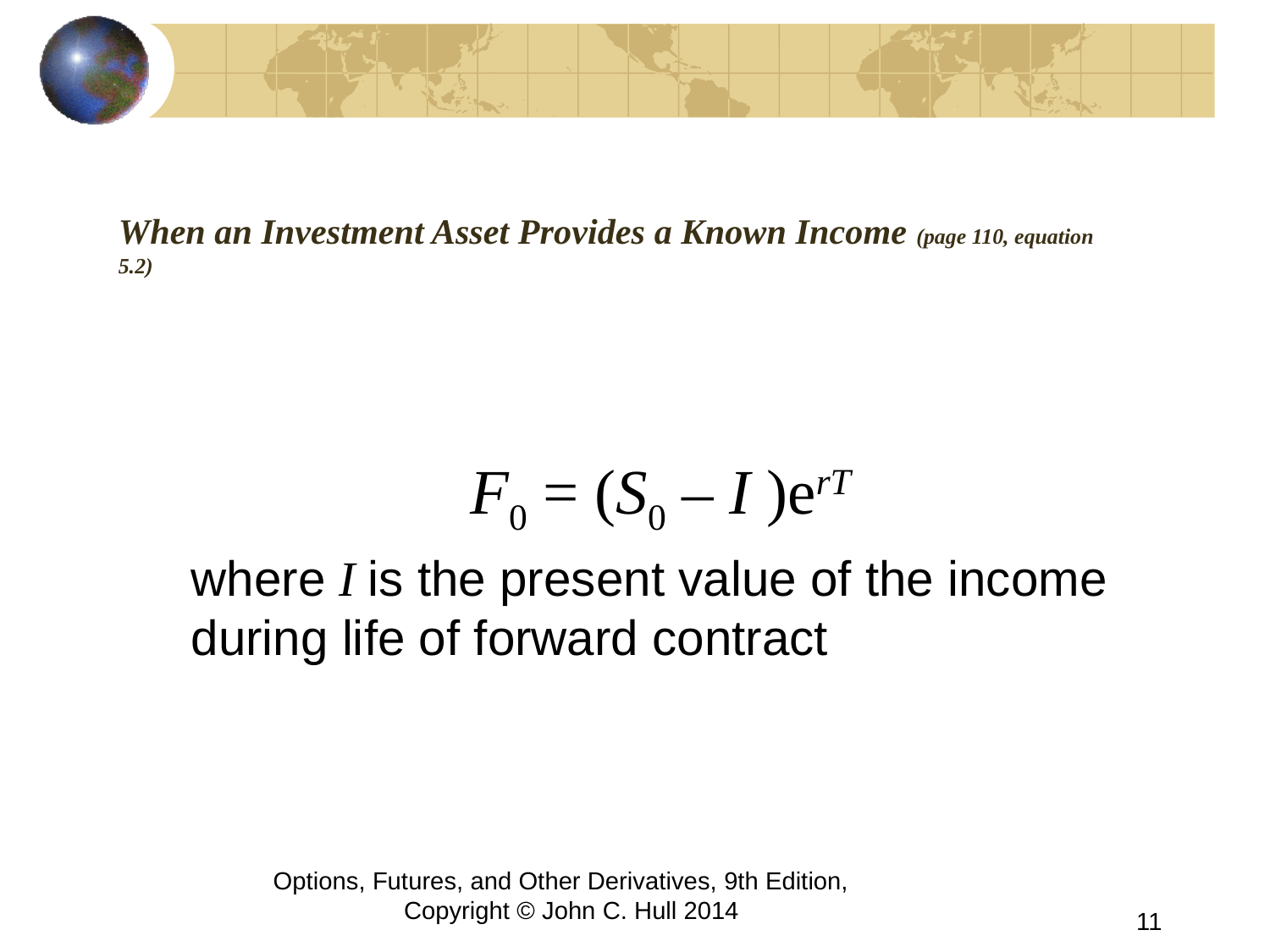

# When an Investment Asset Provides a Known Income (page 110, equation 5.2)
   F0 = (S0 – I )erT
	where I is the present value of the income during life of forward contract

Options, Futures, and Other Derivatives, 9th Edition,    Copyright © John C. Hull 2014

11